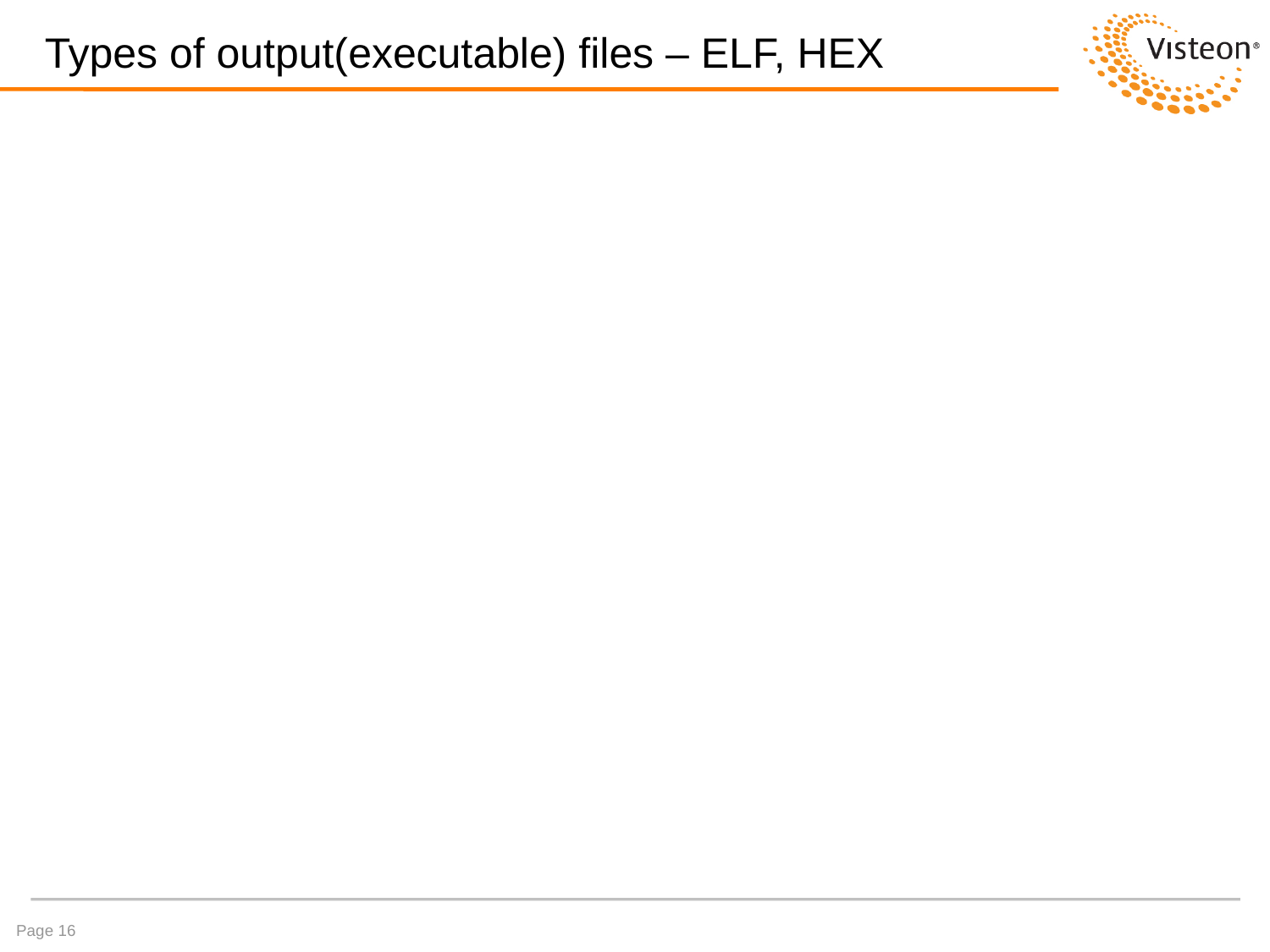

# Types of output(executable) files – ELF, HEX

Page 16